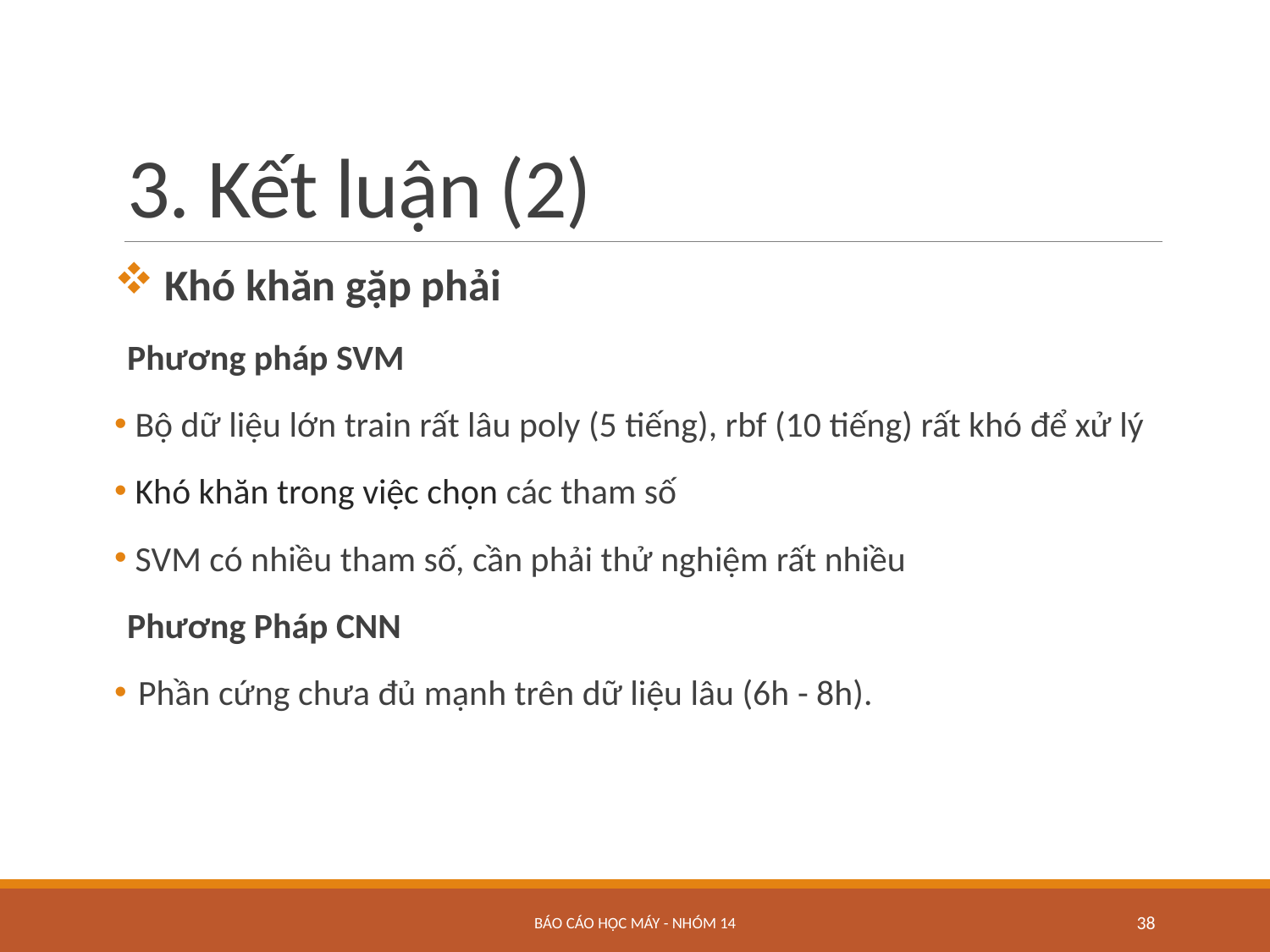

# 3. Kết luận (2)
 Khó khăn gặp phải
Phương pháp SVM
 Bộ dữ liệu lớn train rất lâu poly (5 tiếng), rbf (10 tiếng) rất khó để xử lý
 Khó khăn trong việc chọn các tham số
 SVM có nhiều tham số, cần phải thử nghiệm rất nhiều
Phương Pháp CNN
 Phần cứng chưa đủ mạnh trên dữ liệu lâu (6h - 8h).

BÁO CÁO HỌC MÁY - NHÓM 14
38